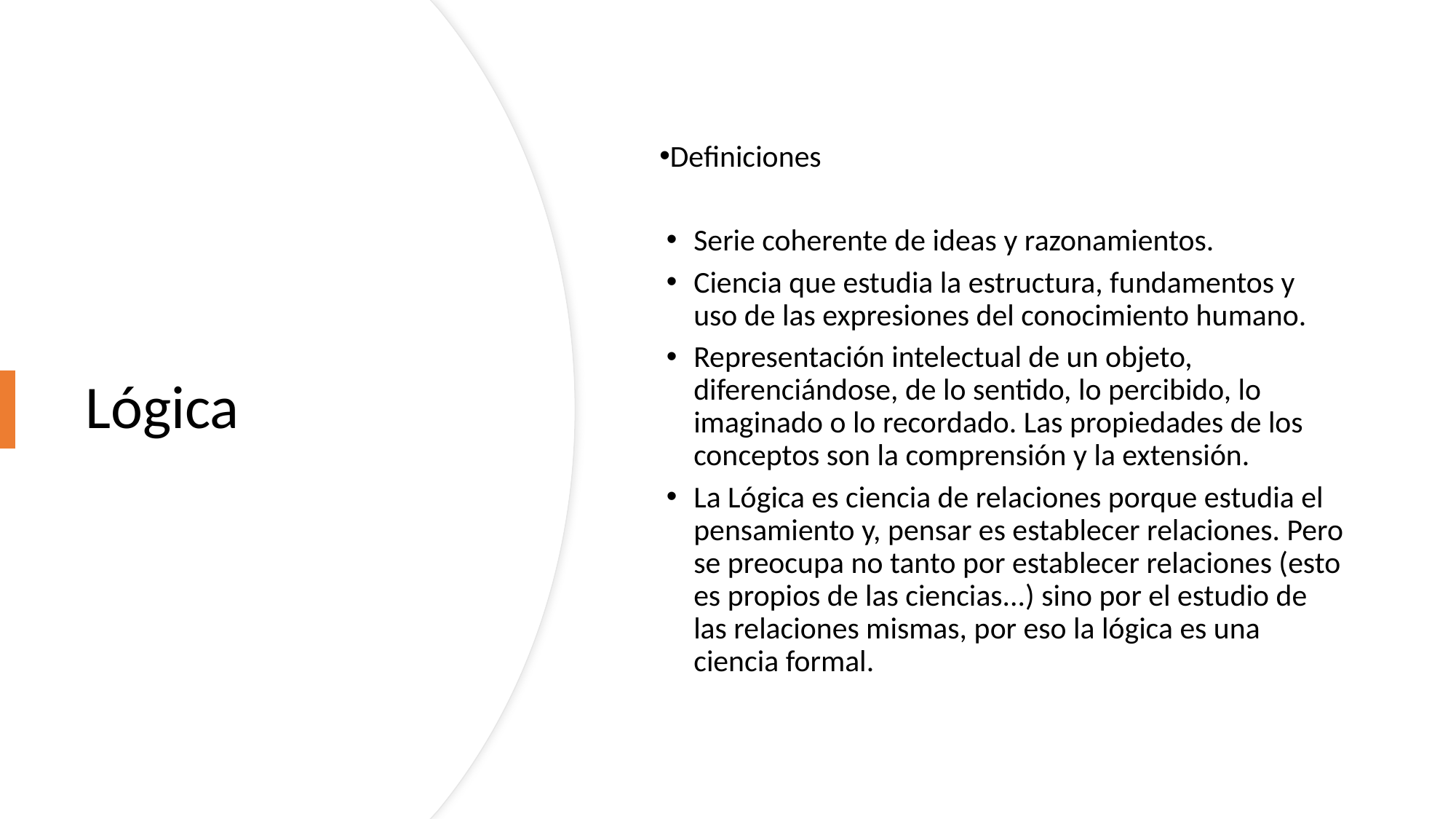

Definiciones

Serie coherente de ideas y razonamientos.
Ciencia que estudia la estructura, fundamentos y uso de las expresiones del conocimiento humano.
Representación intelectual de un objeto, diferenciándose, de lo sentido, lo percibido, lo imaginado o lo recordado. Las propiedades de los conceptos son la comprensión y la extensión.
La Lógica es ciencia de relaciones porque estudia el pensamiento y, pensar es establecer relaciones. Pero se preocupa no tanto por establecer relaciones (esto es propios de las ciencias...) sino por el estudio de las relaciones mismas, por eso la lógica es una ciencia formal.
# Lógica